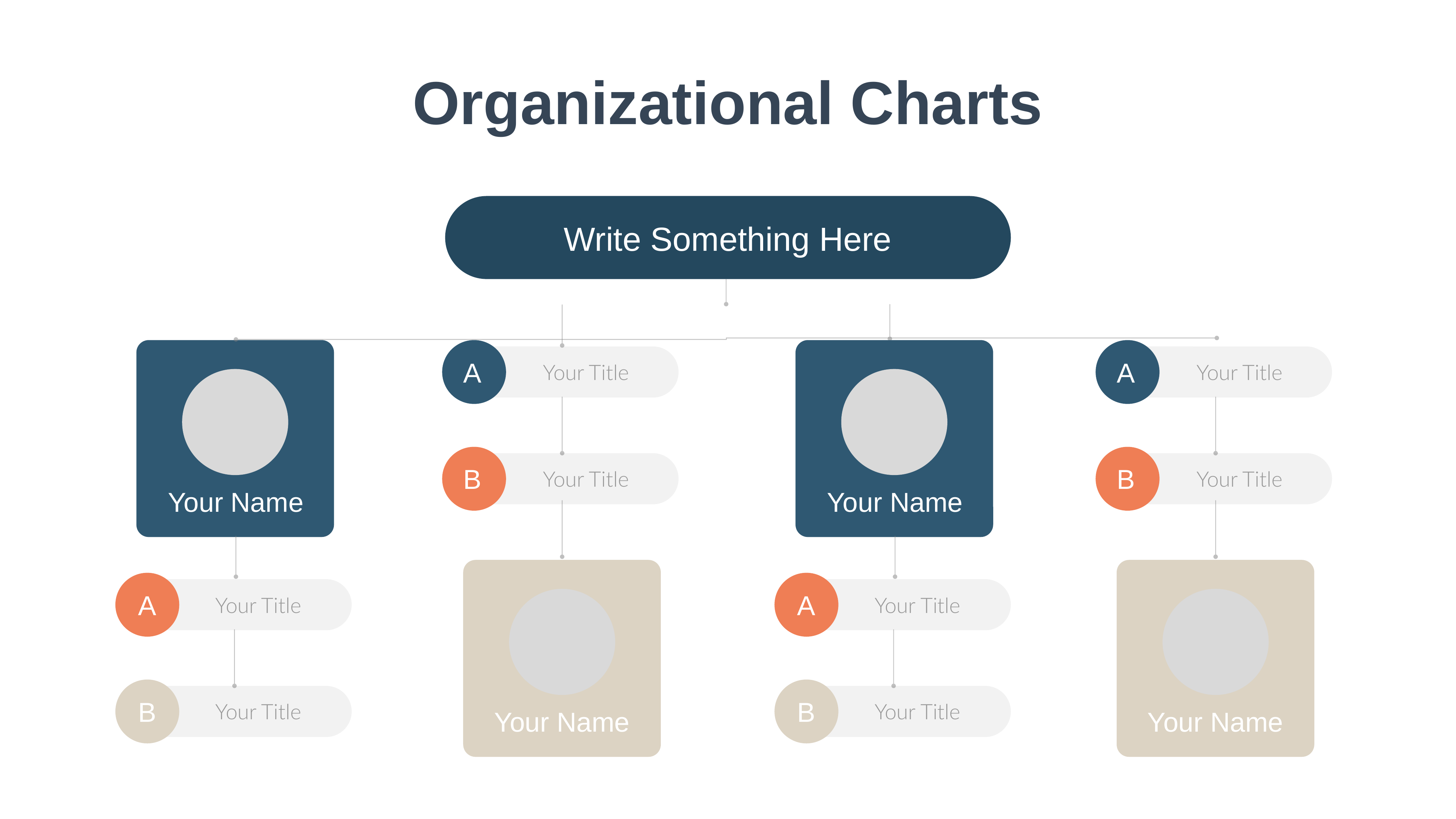

Organizational Charts

Write Something Here

A
Your Title

B
Your Title

A
Your Title

B
Your Title

Your Name
Your Name

Your Name

Your Name

A
A
Your Title
Your Title

B
B
Your Title
Your Title